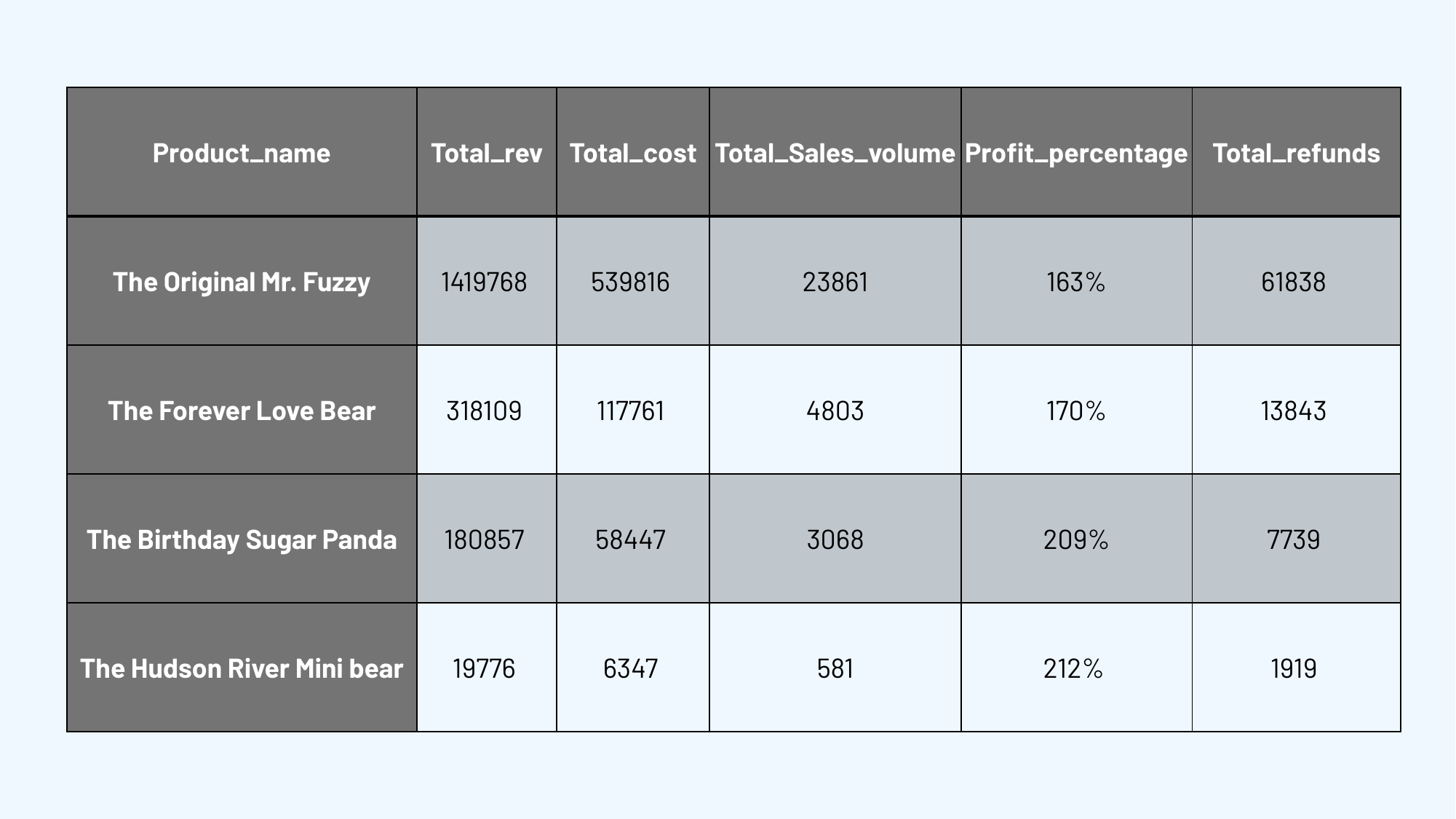

| Product\_name | Total\_rev | Total\_cost | Total\_Sales\_volume | Profit\_percentage | Total\_refunds |
| --- | --- | --- | --- | --- | --- |
| The Original Mr. Fuzzy | 1419768 | 539816 | 23861 | 163% | 61838 |
| The Forever Love Bear | 318109 | 117761 | 4803 | 170% | 13843 |
| The Birthday Sugar Panda | 180857 | 58447 | 3068 | 209% | 7739 |
| The Hudson River Mini bear | 19776 | 6347 | 581 | 212% | 1919 |